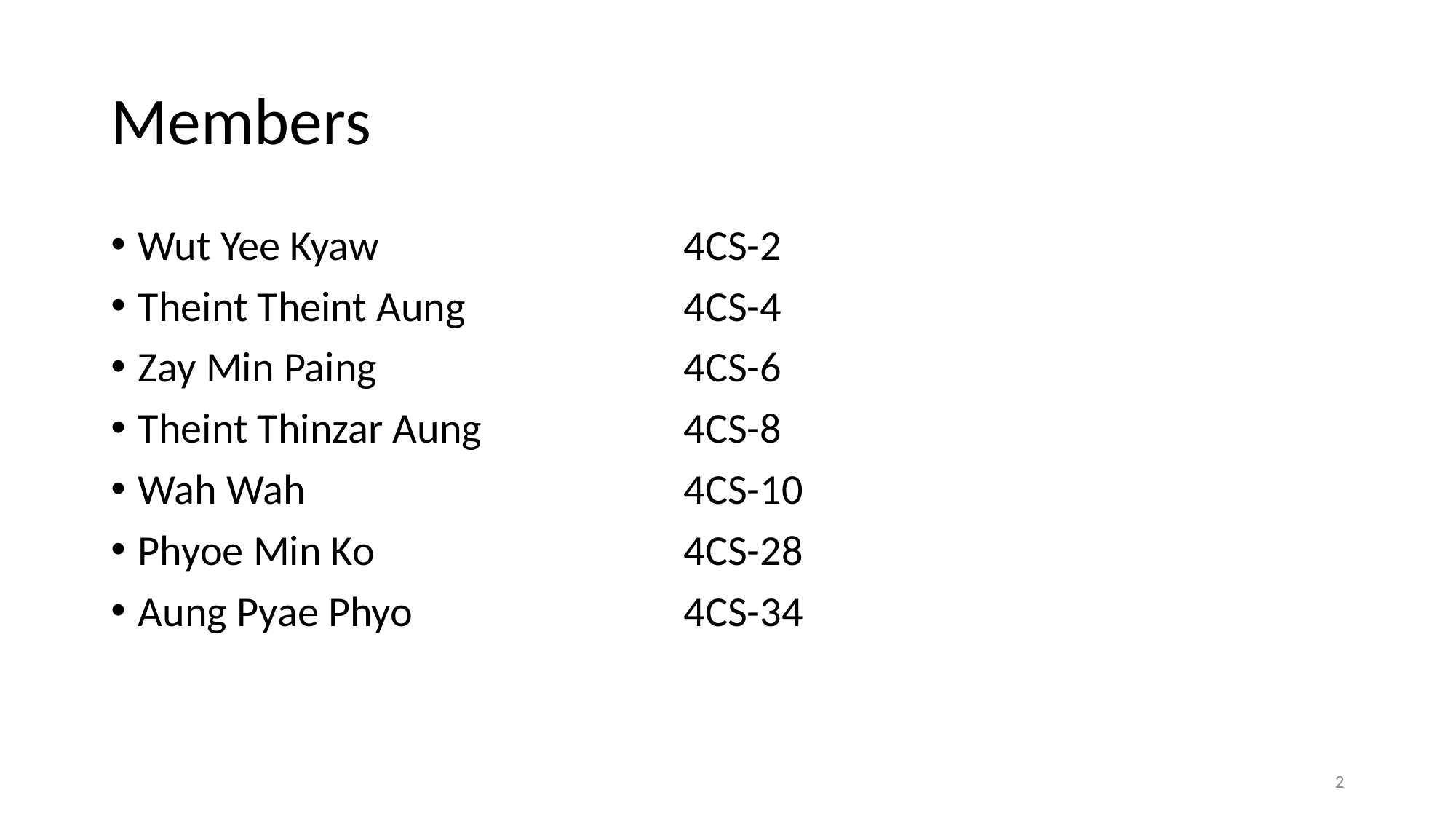

# Members
Wut Yee Kyaw			4CS-2
Theint Theint Aung		4CS-4
Zay Min Paing			4CS-6
Theint Thinzar Aung 		4CS-8
Wah Wah 				4CS-10
Phyoe Min Ko			4CS-28
Aung Pyae Phyo			4CS-34
2